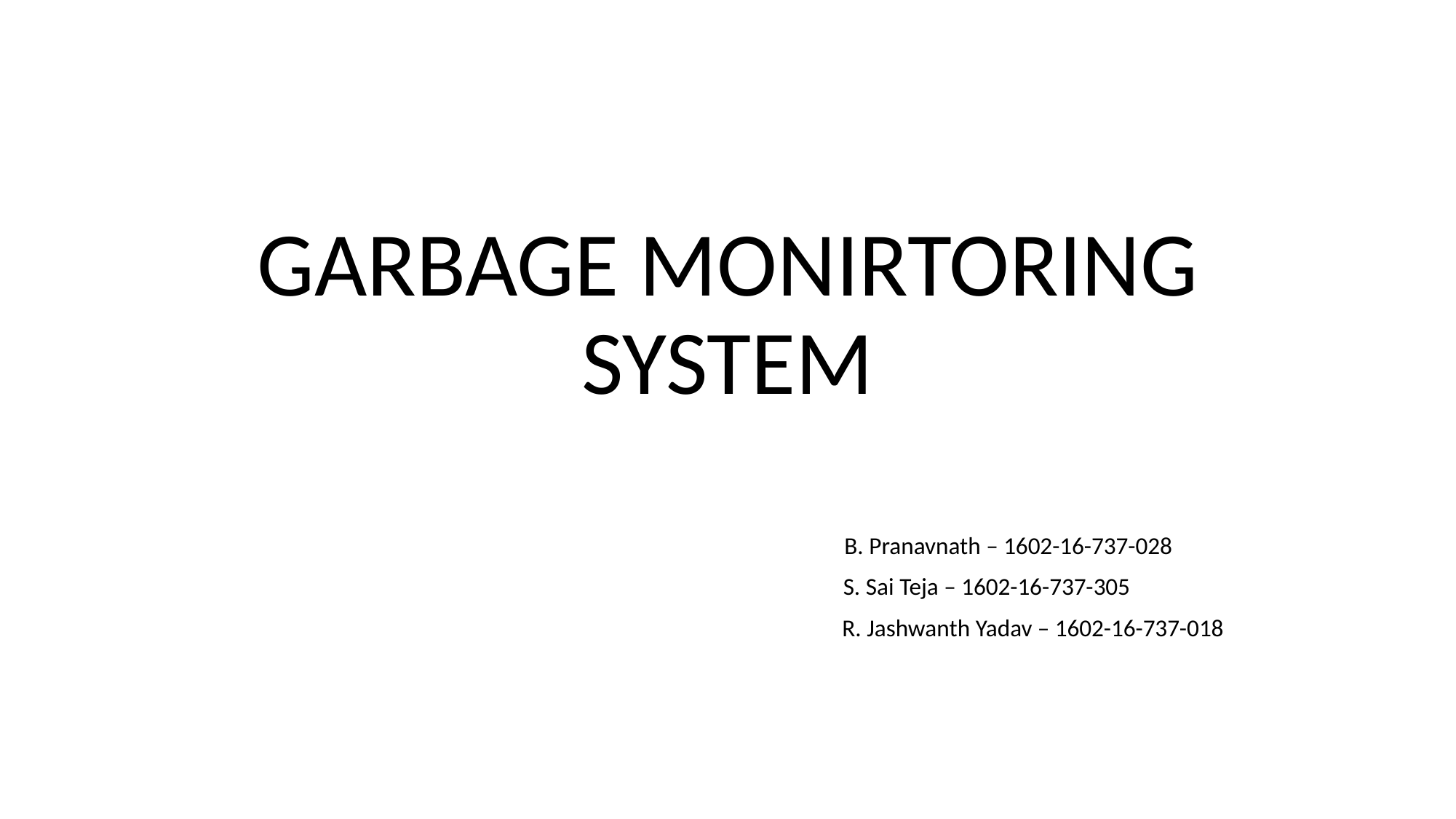

# GARBAGE MONIRTORING SYSTEM
                                                      B. Pranavnath – 1602-16-737-028
                                              S. Sai Teja – 1602-16-737-305
                                                               R. Jashwanth Yadav – 1602-16-737-018